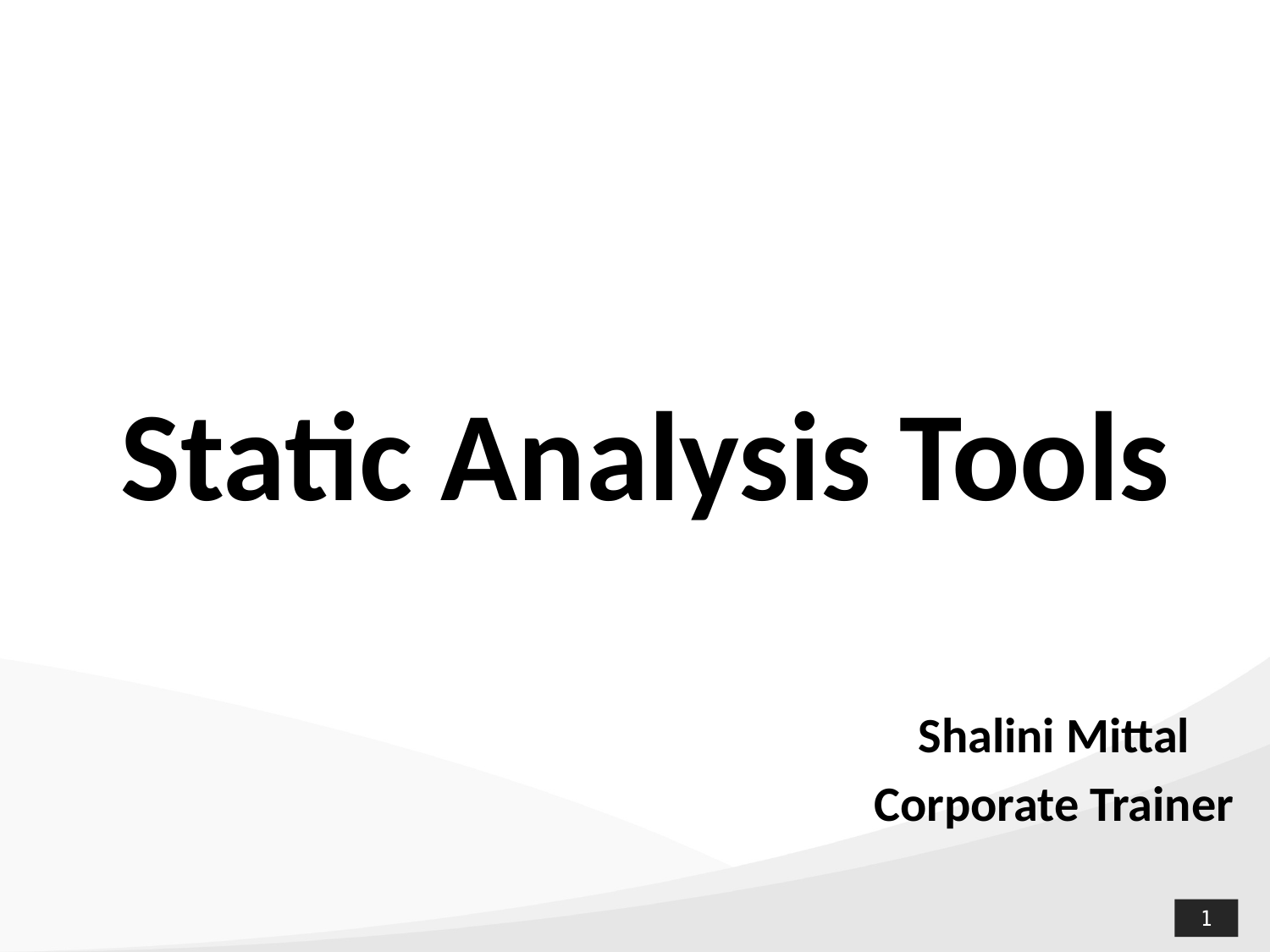

# Static Analysis Tools
Shalini Mittal
Corporate Trainer